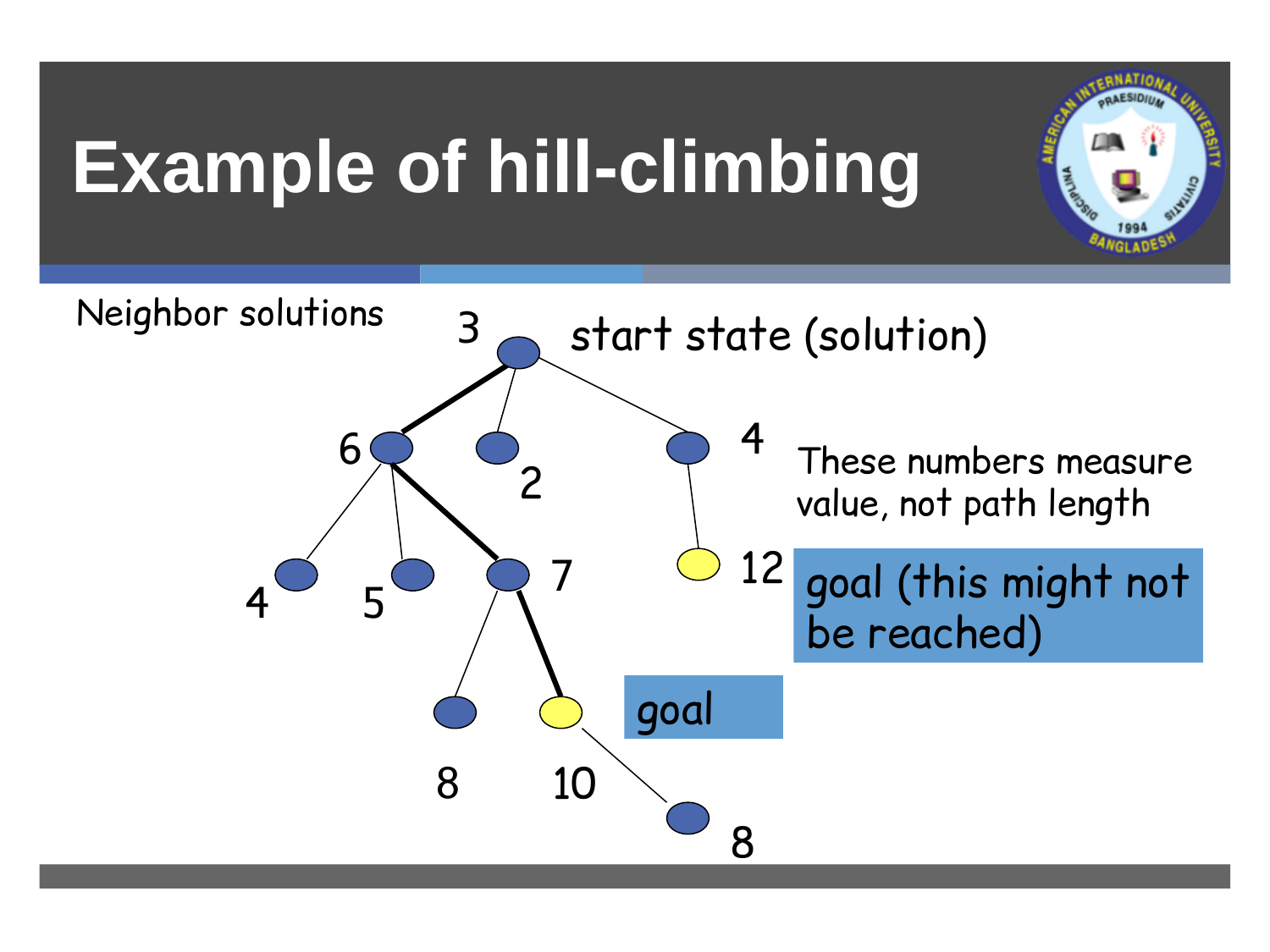

# Example of hill-climbing
Neighbor solutions
3
start state (solution)

4
6

These numbers measure
value, not path length
2

12
7

goal (this might not
be reached)

4
5

goal

8
10

8